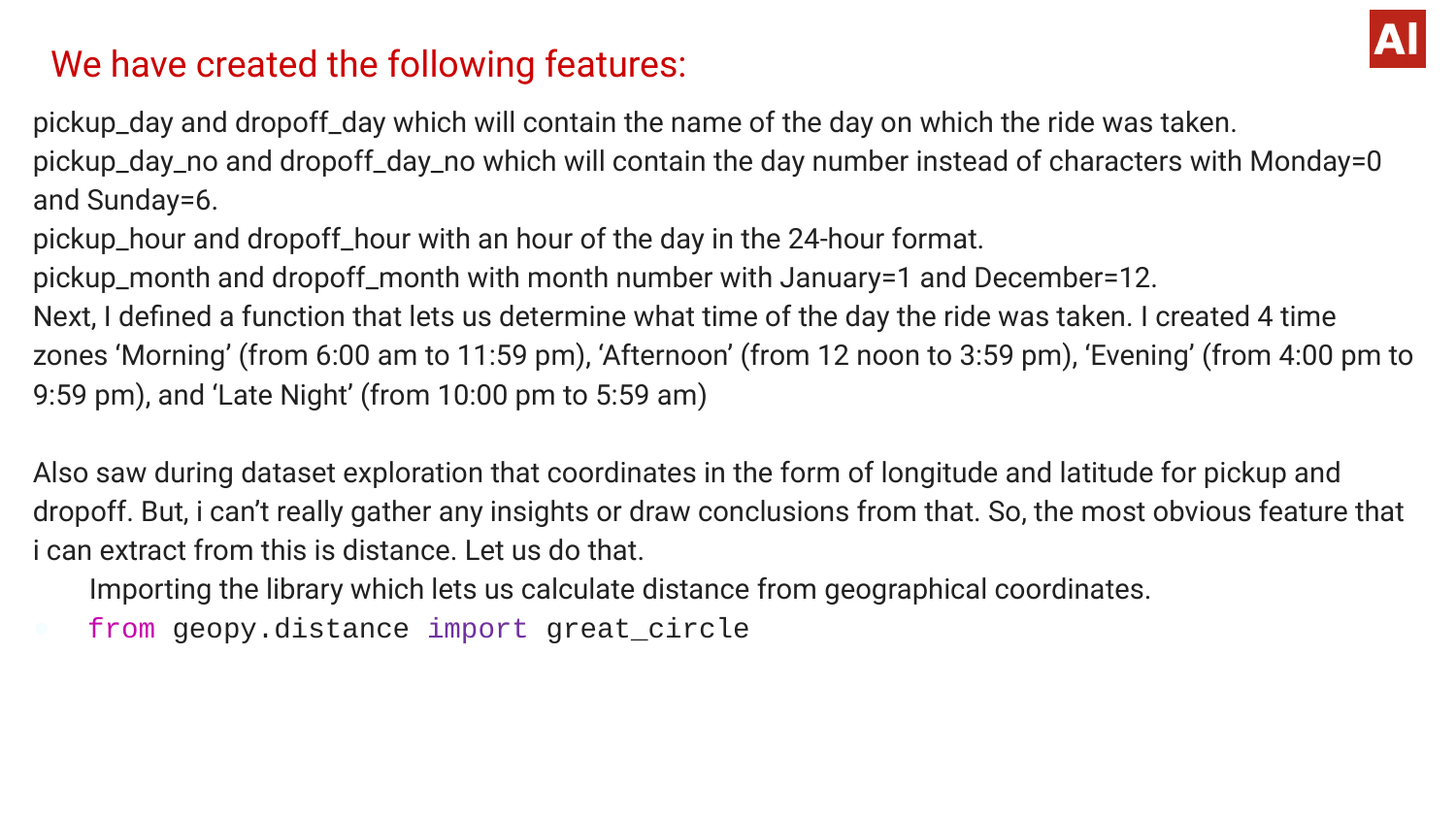

# We have created the following features:
pickup_day and dropoff_day which will contain the name of the day on which the ride was taken.
pickup_day_no and dropoff_day_no which will contain the day number instead of characters with Monday=0 and Sunday=6.
pickup_hour and dropoff_hour with an hour of the day in the 24-hour format.
pickup_month and dropoff_month with month number with January=1 and December=12.
Next, I defined a function that lets us determine what time of the day the ride was taken. I created 4 time zones ‘Morning’ (from 6:00 am to 11:59 pm), ‘Afternoon’ (from 12 noon to 3:59 pm), ‘Evening’ (from 4:00 pm to 9:59 pm), and ‘Late Night’ (from 10:00 pm to 5:59 am)

Also saw during dataset exploration that coordinates in the form of longitude and latitude for pickup and dropoff. But, i can’t really gather any insights or draw conclusions from that. So, the most obvious feature that i can extract from this is distance. Let us do that.
        Importing the library which lets us calculate distance from geographical coordinates.
from geopy.distance import great_circle